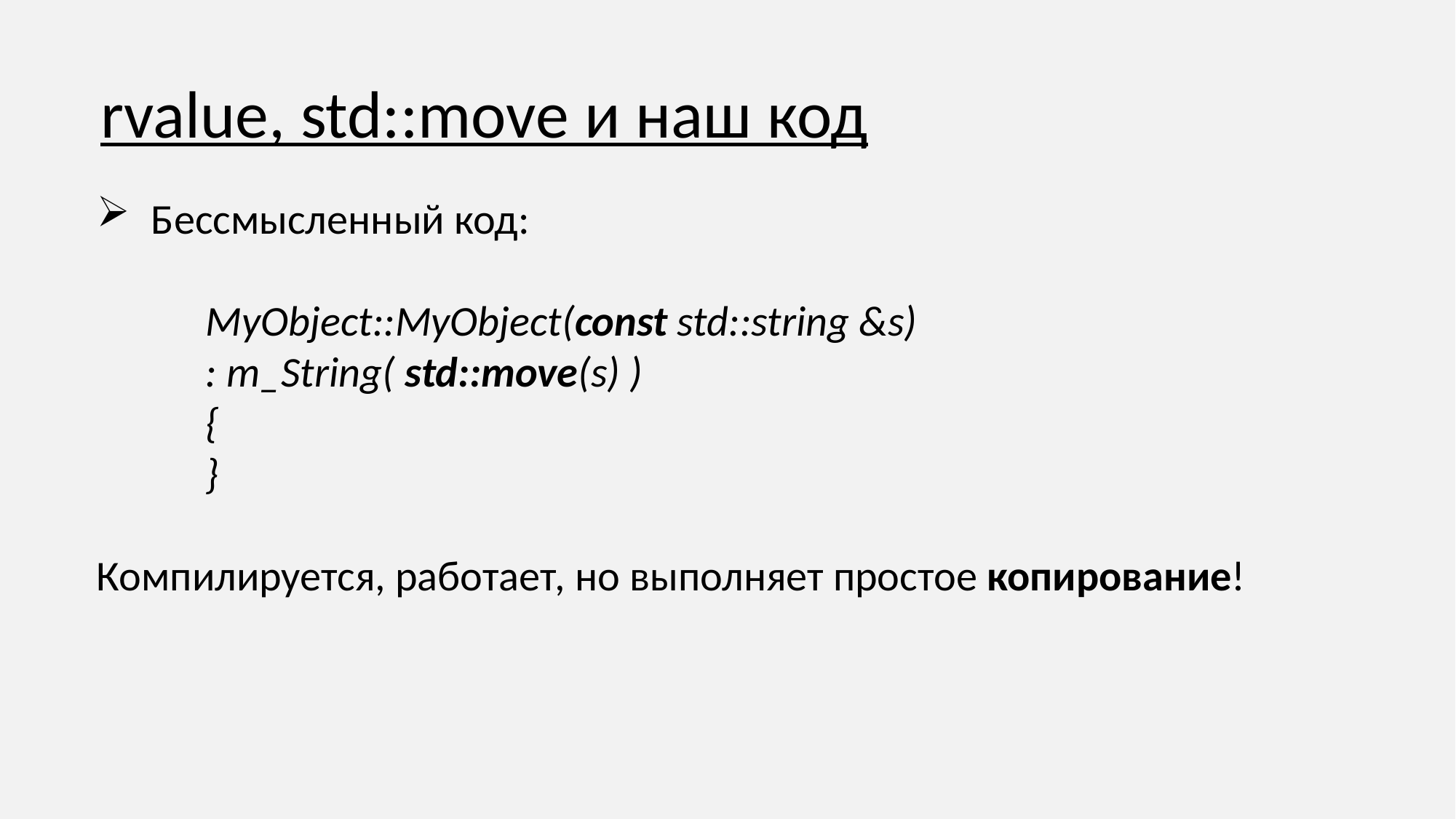

rvalue, std::move и наш код
Бессмысленный код:
	MyObject::MyObject(const std::string &s)
	: m_String( std::move(s) )
	{
	}
Компилируется, работает, но выполняет простое копирование!